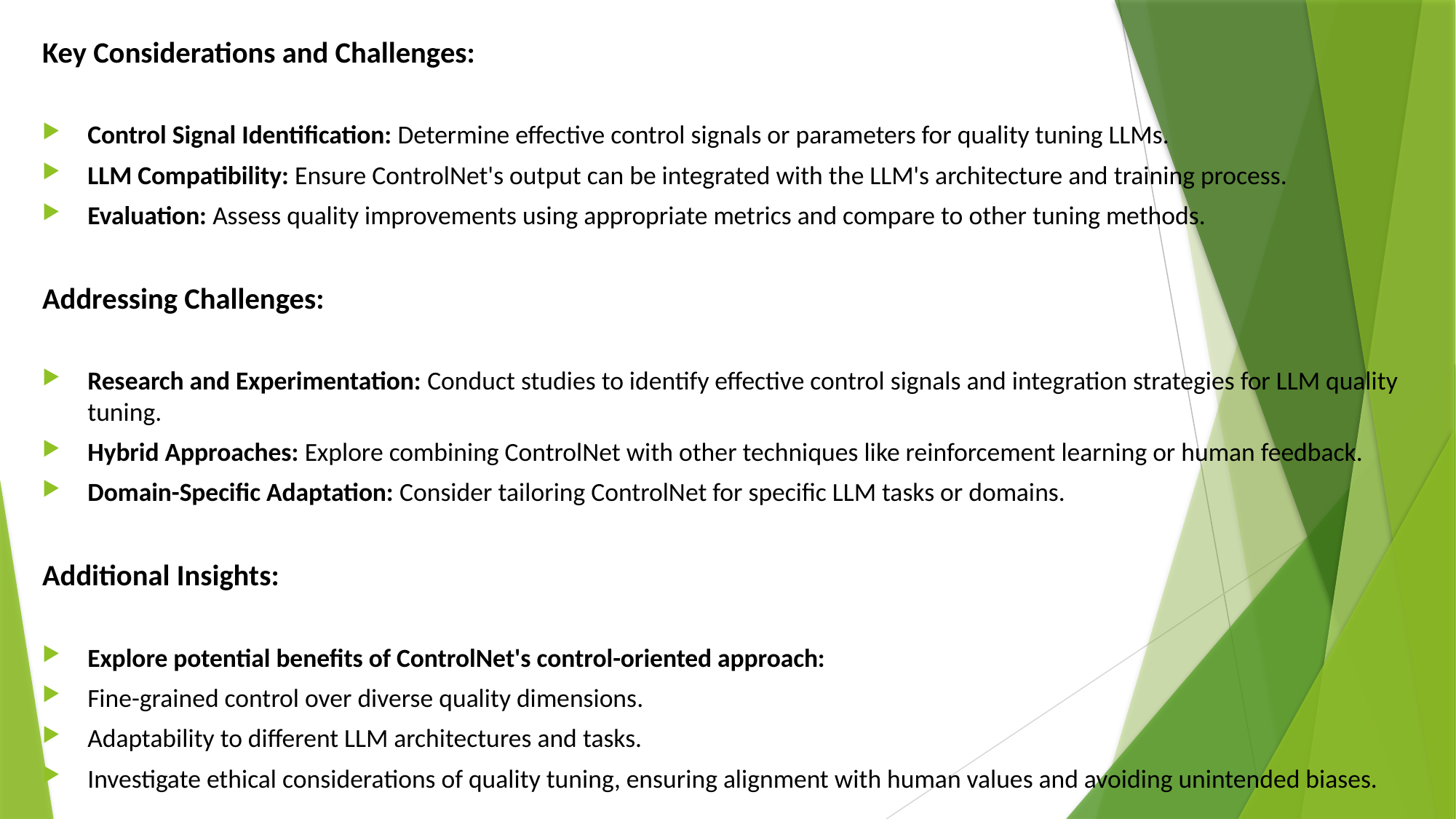

Key Considerations and Challenges:

Control Signal Identification: Determine effective control signals or parameters for quality tuning LLMs.
LLM Compatibility: Ensure ControlNet's output can be integrated with the LLM's architecture and training process.
Evaluation: Assess quality improvements using appropriate metrics and compare to other tuning methods.

Addressing Challenges:

Research and Experimentation: Conduct studies to identify effective control signals and integration strategies for LLM quality tuning.
Hybrid Approaches: Explore combining ControlNet with other techniques like reinforcement learning or human feedback.
Domain-Specific Adaptation: Consider tailoring ControlNet for specific LLM tasks or domains.

Additional Insights:

Explore potential benefits of ControlNet's control-oriented approach:
Fine-grained control over diverse quality dimensions.
Adaptability to different LLM architectures and tasks.
Investigate ethical considerations of quality tuning, ensuring alignment with human values and avoiding unintended biases.